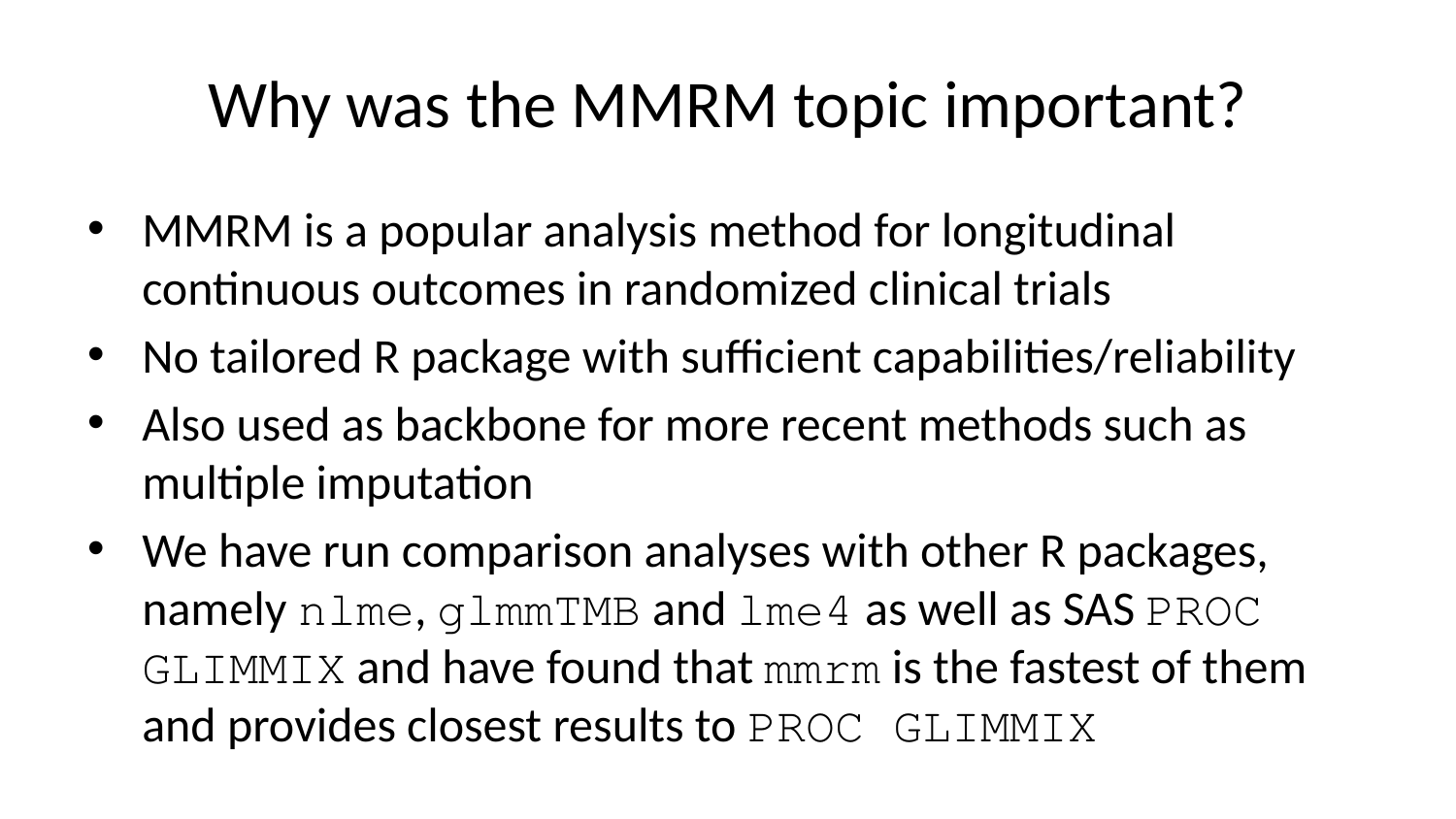

# Why was the MMRM topic important?
MMRM is a popular analysis method for longitudinal continuous outcomes in randomized clinical trials
No tailored R package with sufficient capabilities/reliability
Also used as backbone for more recent methods such as multiple imputation
We have run comparison analyses with other R packages, namely nlme, glmmTMB and lme4 as well as SAS PROC GLIMMIX and have found that mmrm is the fastest of them and provides closest results to PROC GLIMMIX